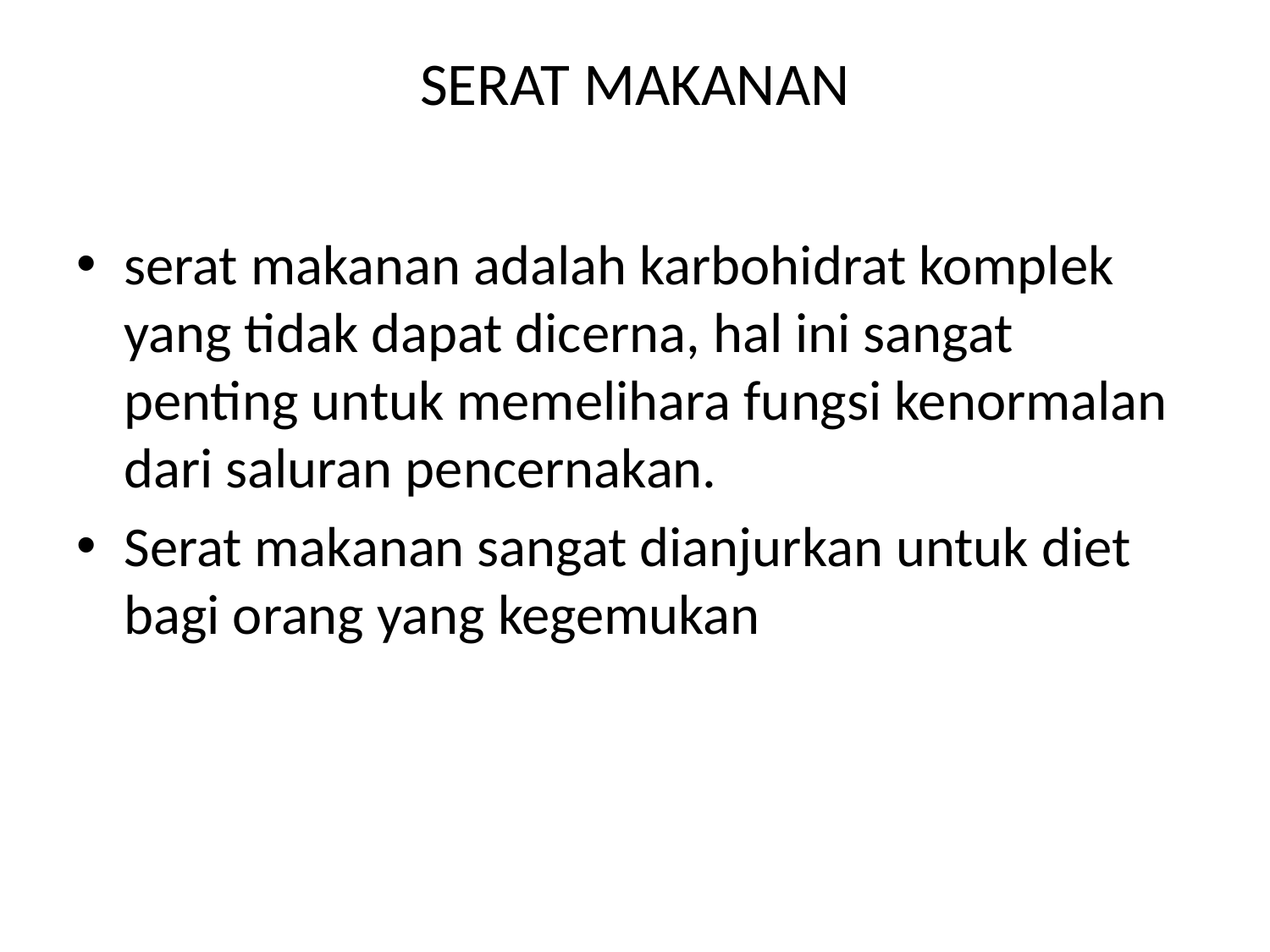

# SERAT MAKANAN
serat makanan adalah karbohidrat komplek yang tidak dapat dicerna, hal ini sangat penting untuk memelihara fungsi kenormalan dari saluran pencernakan.
Serat makanan sangat dianjurkan untuk diet bagi orang yang kegemukan